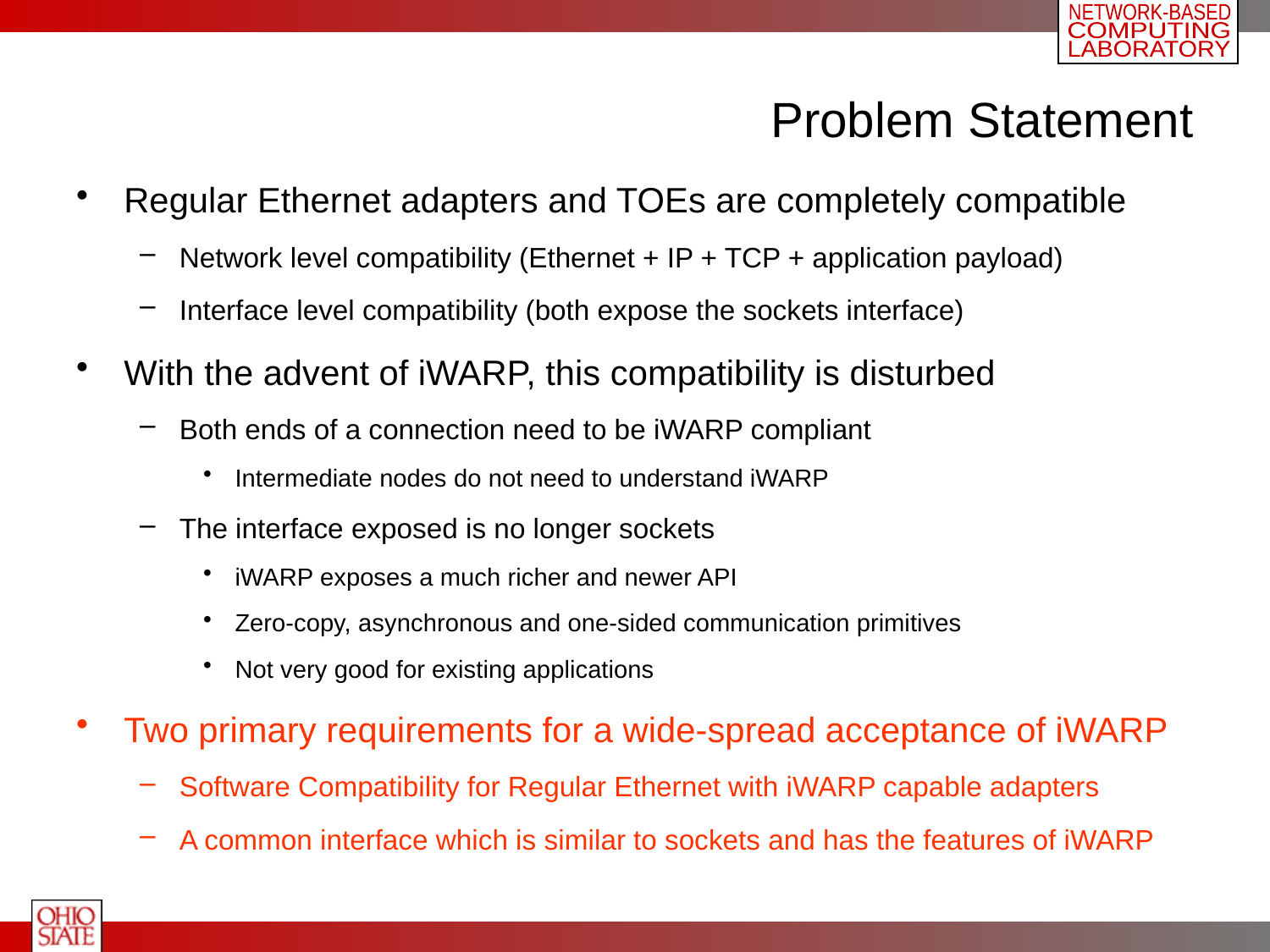

# Problem Statement
Regular Ethernet adapters and TOEs are completely compatible
Network level compatibility (Ethernet + IP + TCP + application payload)
Interface level compatibility (both expose the sockets interface)
With the advent of iWARP, this compatibility is disturbed
Both ends of a connection need to be iWARP compliant
Intermediate nodes do not need to understand iWARP
The interface exposed is no longer sockets
iWARP exposes a much richer and newer API
Zero-copy, asynchronous and one-sided communication primitives
Not very good for existing applications
Two primary requirements for a wide-spread acceptance of iWARP
Software Compatibility for Regular Ethernet with iWARP capable adapters
A common interface which is similar to sockets and has the features of iWARP